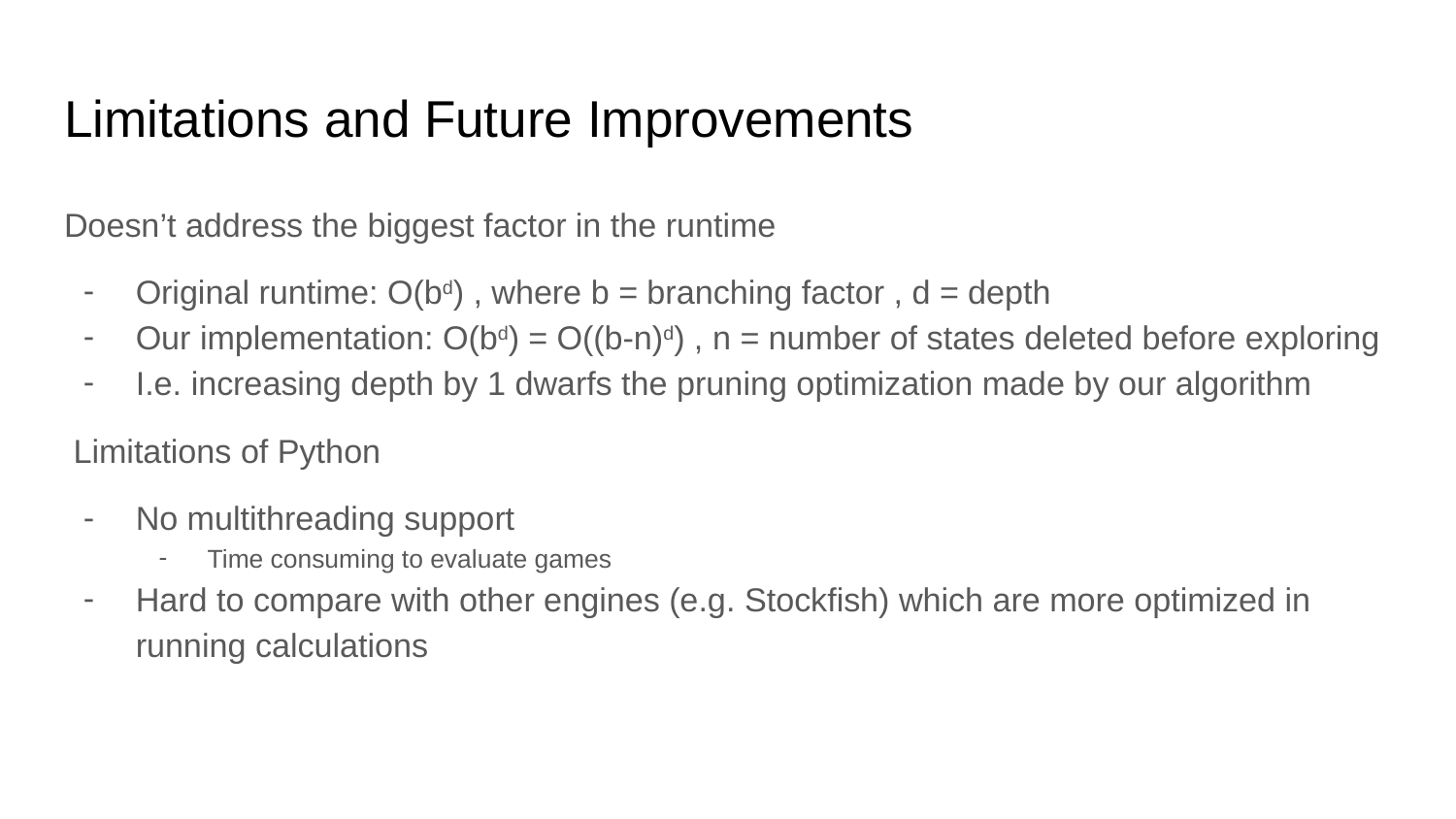

# Limitations and Future Improvements
Doesn’t address the biggest factor in the runtime
Original runtime: O(bd) , where b = branching factor , d = depth
Our implementation: O(bd) = O((b-n)d) , n = number of states deleted before exploring
I.e. increasing depth by 1 dwarfs the pruning optimization made by our algorithm
 Limitations of Python
No multithreading support
Time consuming to evaluate games
Hard to compare with other engines (e.g. Stockfish) which are more optimized in running calculations